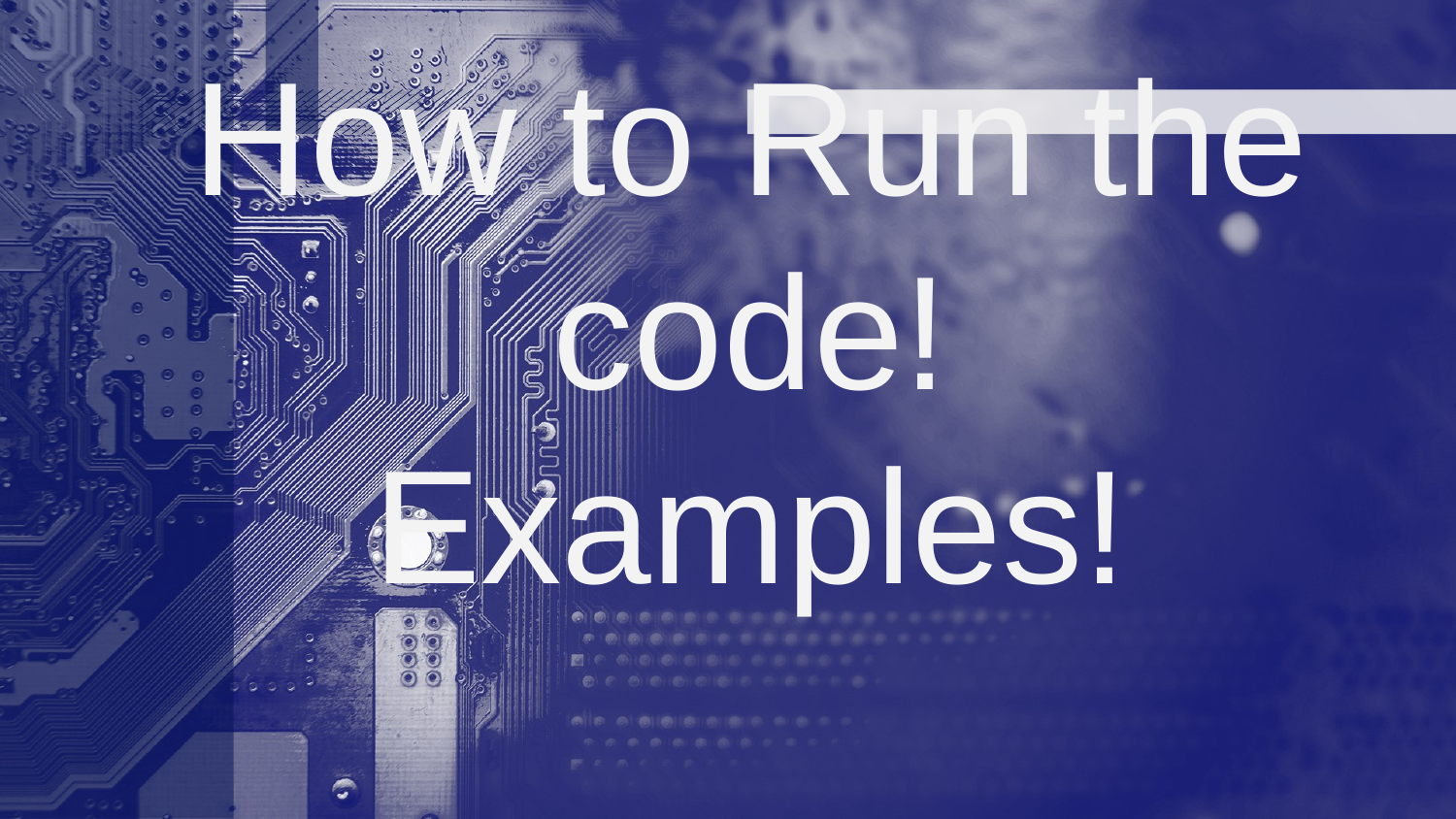

# How to Run the code! Examples!